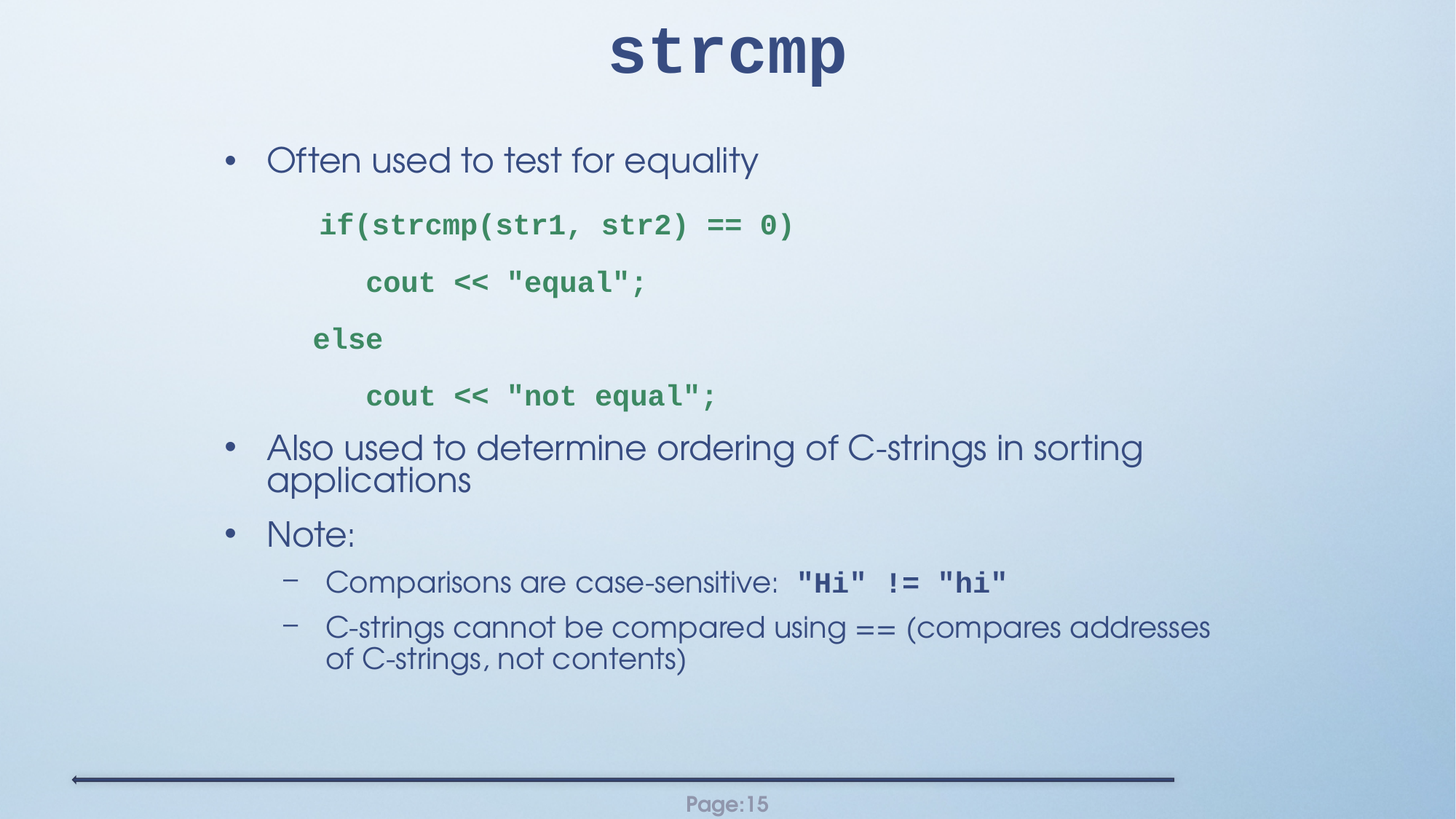

# strcmp
Often used to test for equality
          if(strcmp(str1, str2) == 0)
        cout << "equal";
     else
        cout << "not equal";
Also used to determine ordering of C-strings in sorting applications
Note:
Comparisons are case-sensitive:  "Hi" != "hi"
C-strings cannot be compared using == (compares addresses of C-strings, not contents)